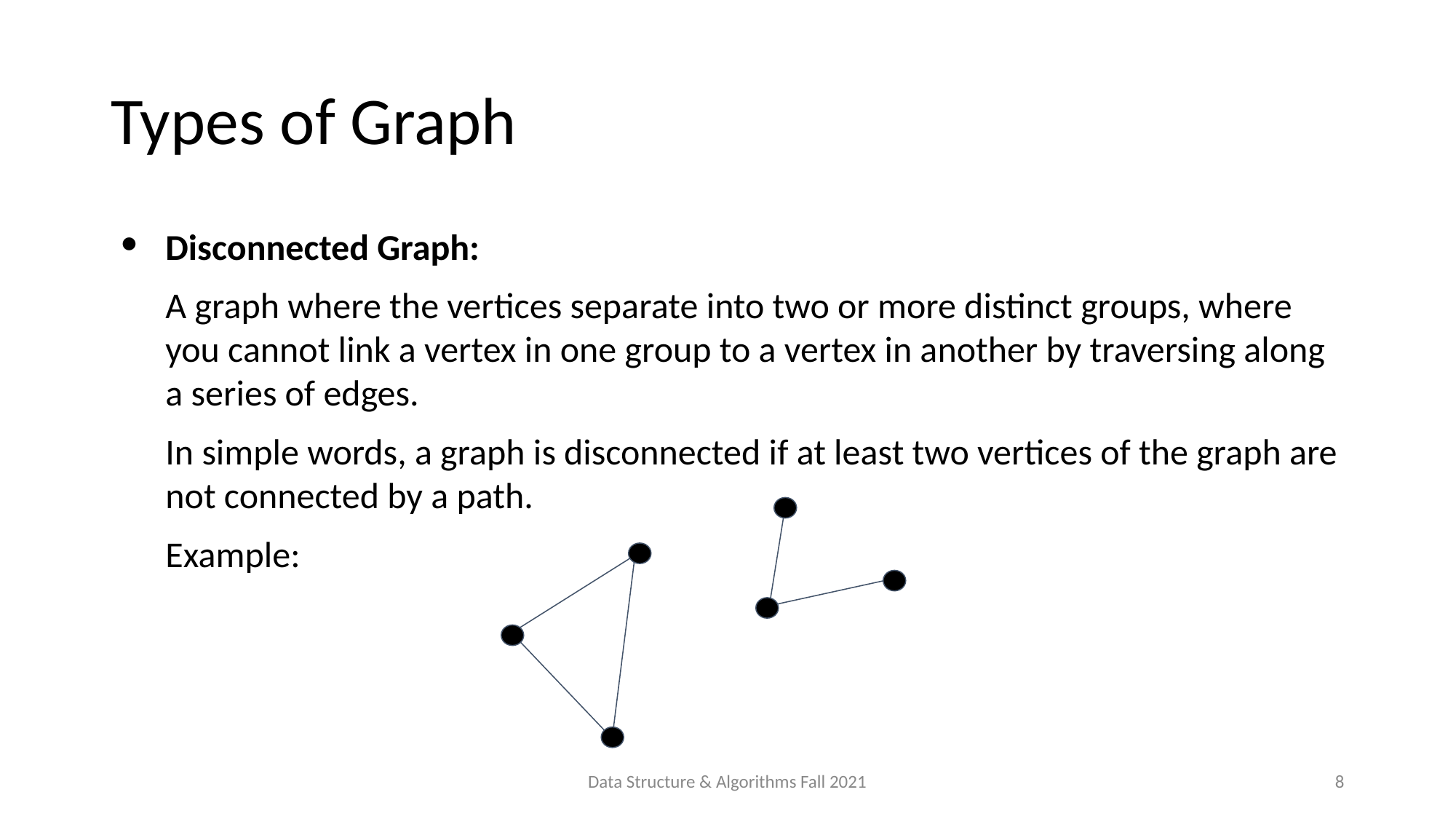

# Types of Graph
Disconnected Graph:
A graph where the vertices separate into two or more distinct groups, where you cannot link a vertex in one group to a vertex in another by traversing along a series of edges.
In simple words, a graph is disconnected if at least two vertices of the graph are not connected by a path.
Example:

Data Structure & Algorithms Fall 2021
8